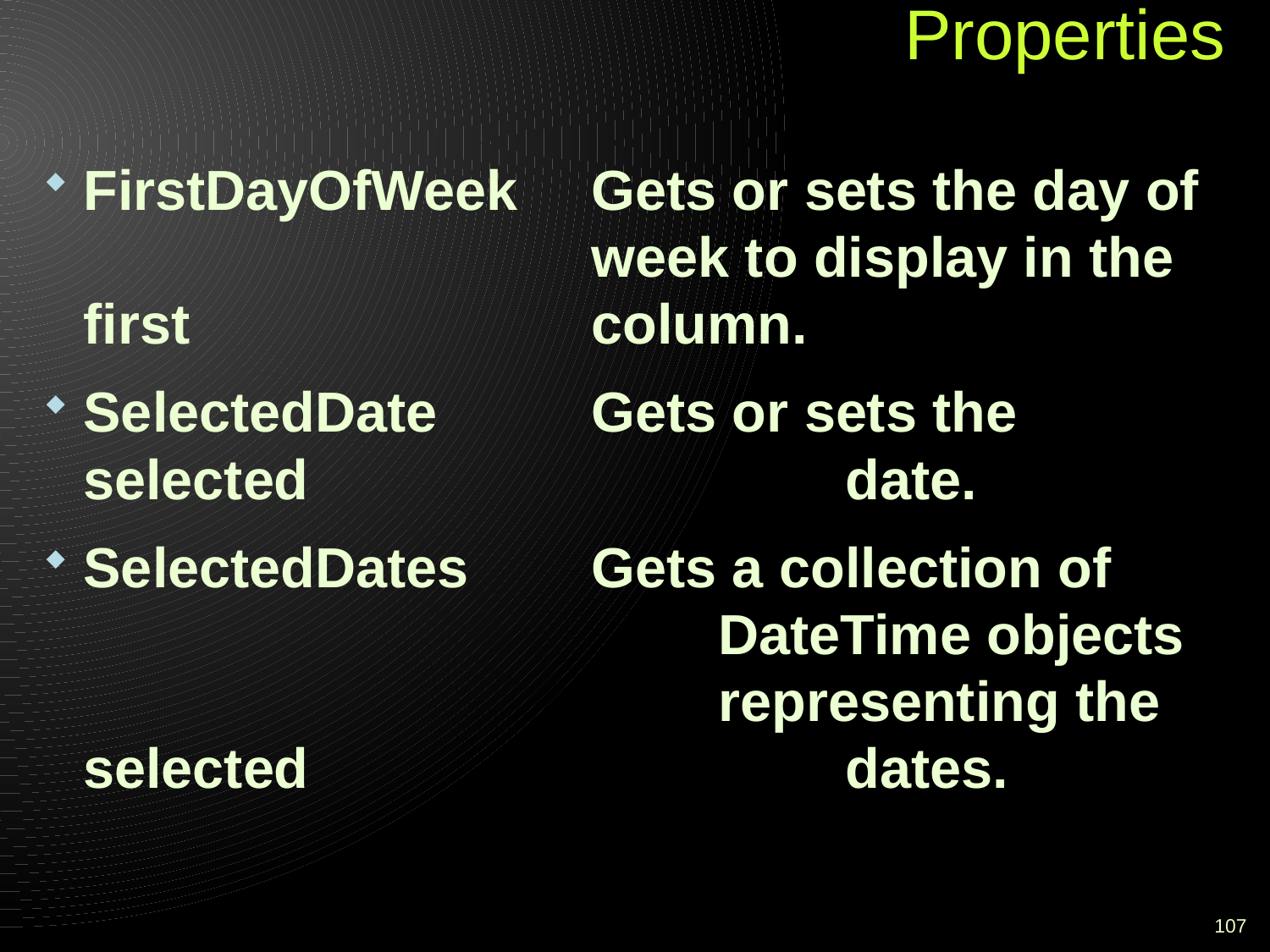

# Properties
FirstDayOfWeek	Gets or sets the day of 					week to display in the first 				column.
SelectedDate		Gets or sets the selected 					date.
SelectedDates	Gets a collection of 						DateTime objects 						representing the selected 					dates.

107